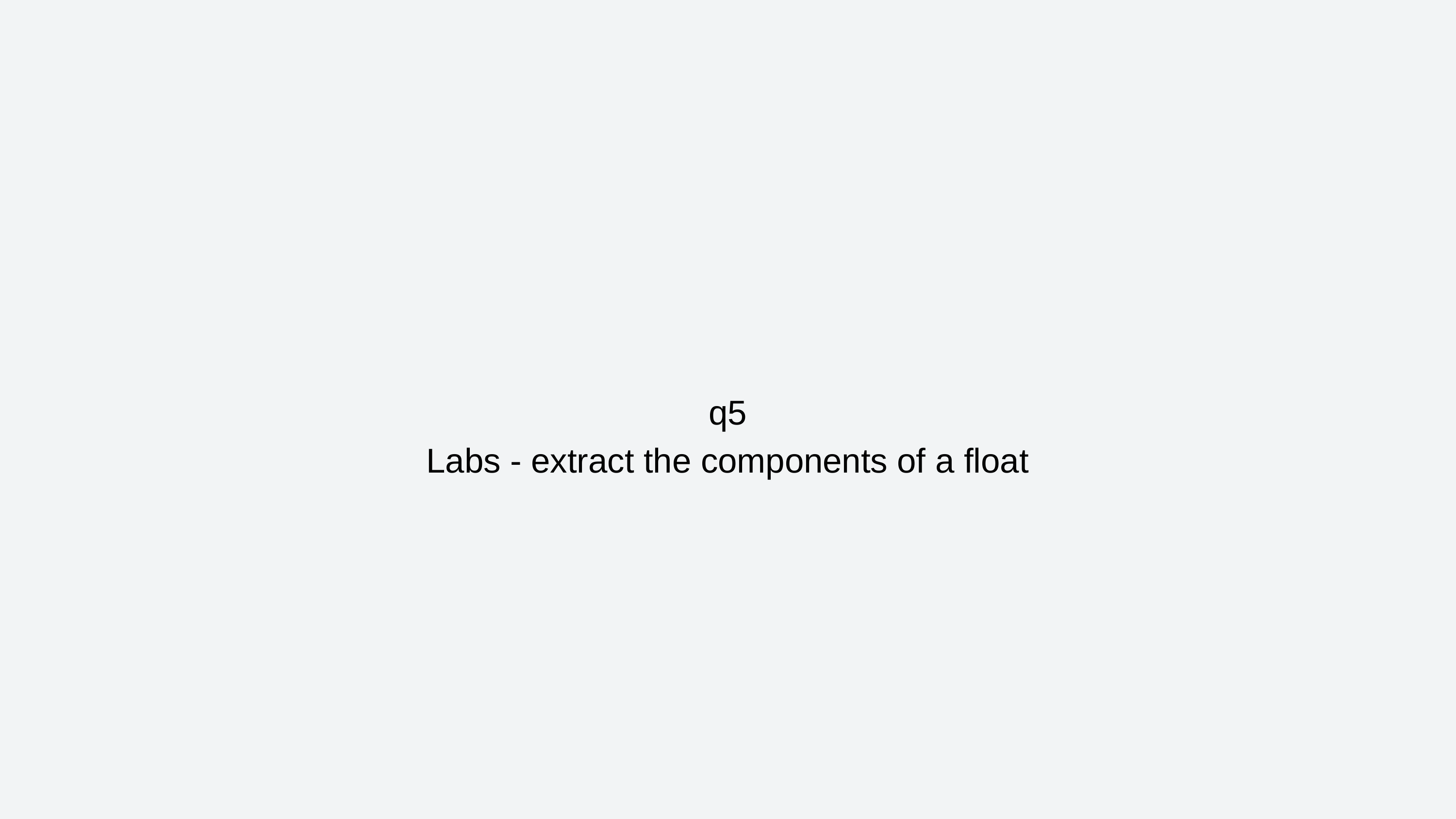

q5
Labs - extract the components of a float